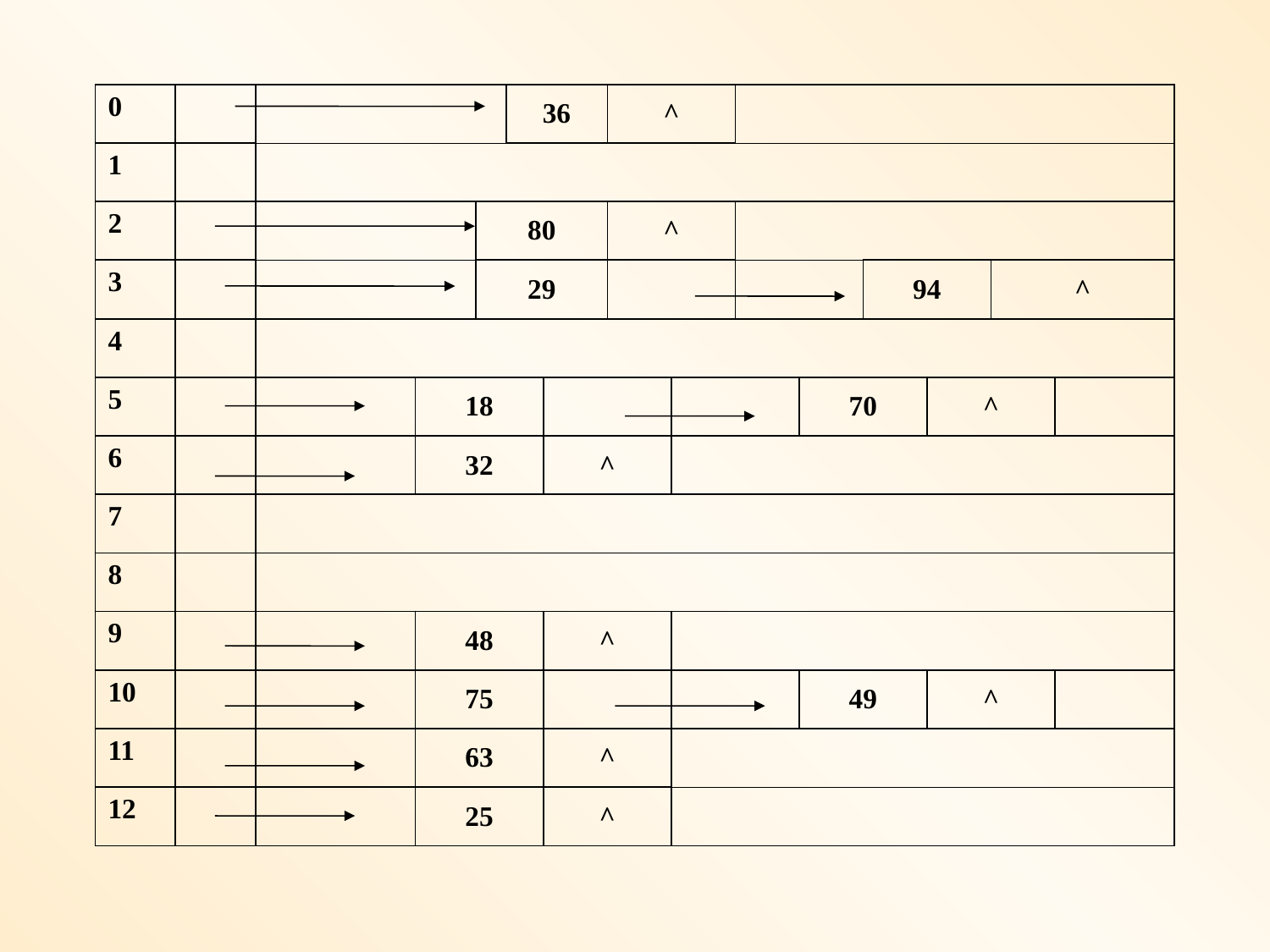

| 0 |  |  |  |  | 36 |  | ^ |  |  |  |  |  |  |  |
| --- | --- | --- | --- | --- | --- | --- | --- | --- | --- | --- | --- | --- | --- | --- |
| 1 |  |  |  |  |  |  |  |  |  |  |  |  |  |  |
| 2 |  |  |  | 80 |  |  | ^ |  |  |  |  |  |  |  |
| 3 |  |  |  | 29 |  |  |  |  |  |  | 94 |  | ^ |  |
| 4 |  |  |  |  |  |  |  |  |  |  |  |  |  |  |
| 5 |  |  | 18 |  |  |  |  |  |  | 70 |  | ^ |  |  |
| 6 |  |  | 32 |  |  | ^ |  |  |  |  |  |  |  |  |
| 7 |  |  |  |  |  |  |  |  |  |  |  |  |  |  |
| 8 |  |  |  |  |  |  |  |  |  |  |  |  |  |  |
| 9 |  |  | 48 |  |  | ^ |  |  |  |  |  |  |  |  |
| 10 |  |  | 75 |  |  |  |  |  |  | 49 |  | ^ |  |  |
| 11 |  |  | 63 |  |  | ^ |  |  |  |  |  |  |  |  |
| 12 |  |  | 25 |  |  | ^ |  |  |  |  |  |  |  |  |